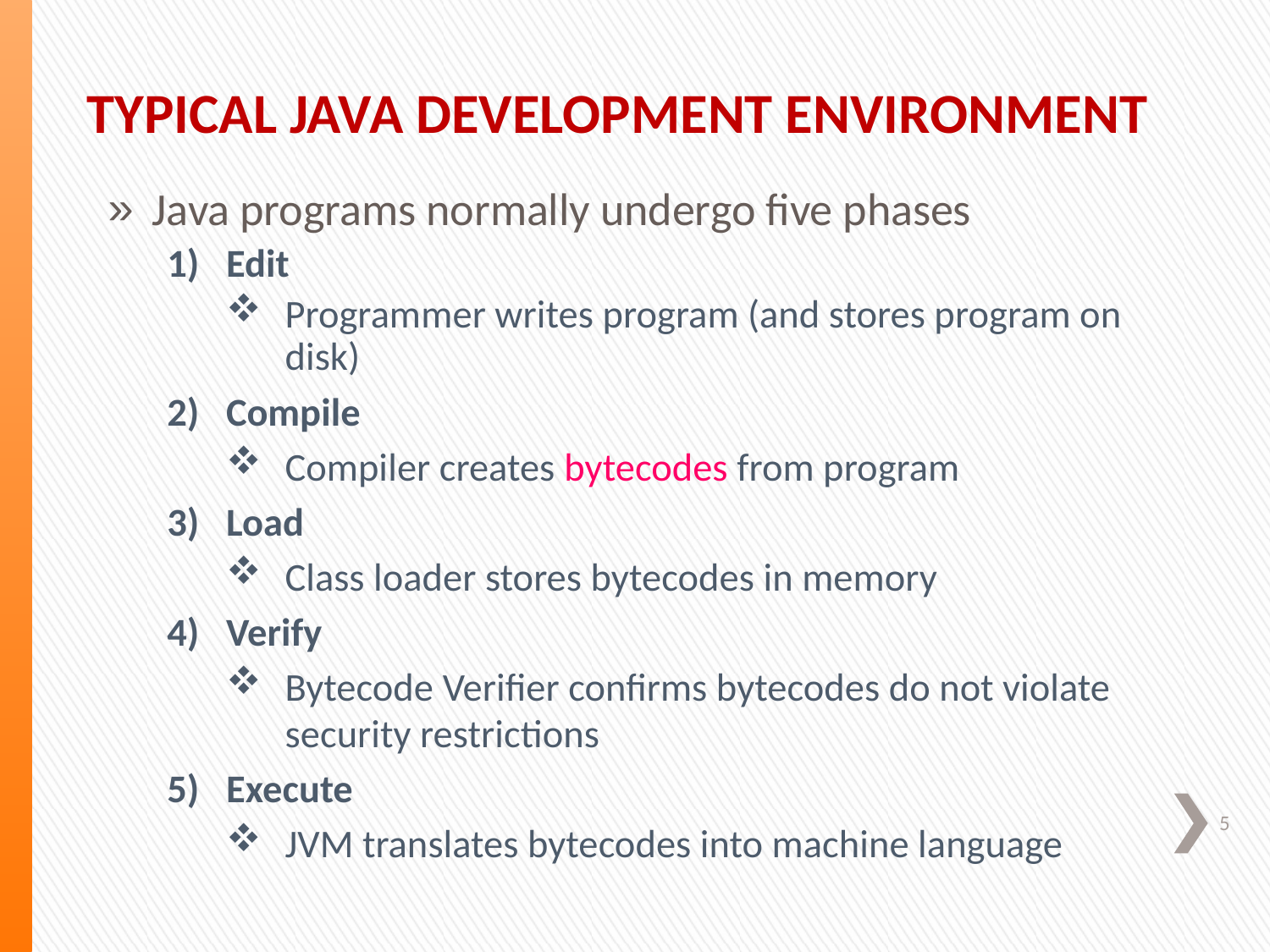

Typical Java Development Environment
Java programs normally undergo five phases
Edit
Programmer writes program (and stores program on disk)
Compile
Compiler creates bytecodes from program
Load
Class loader stores bytecodes in memory
Verify
Bytecode Verifier confirms bytecodes do not violate security restrictions
Execute
JVM translates bytecodes into machine language

5